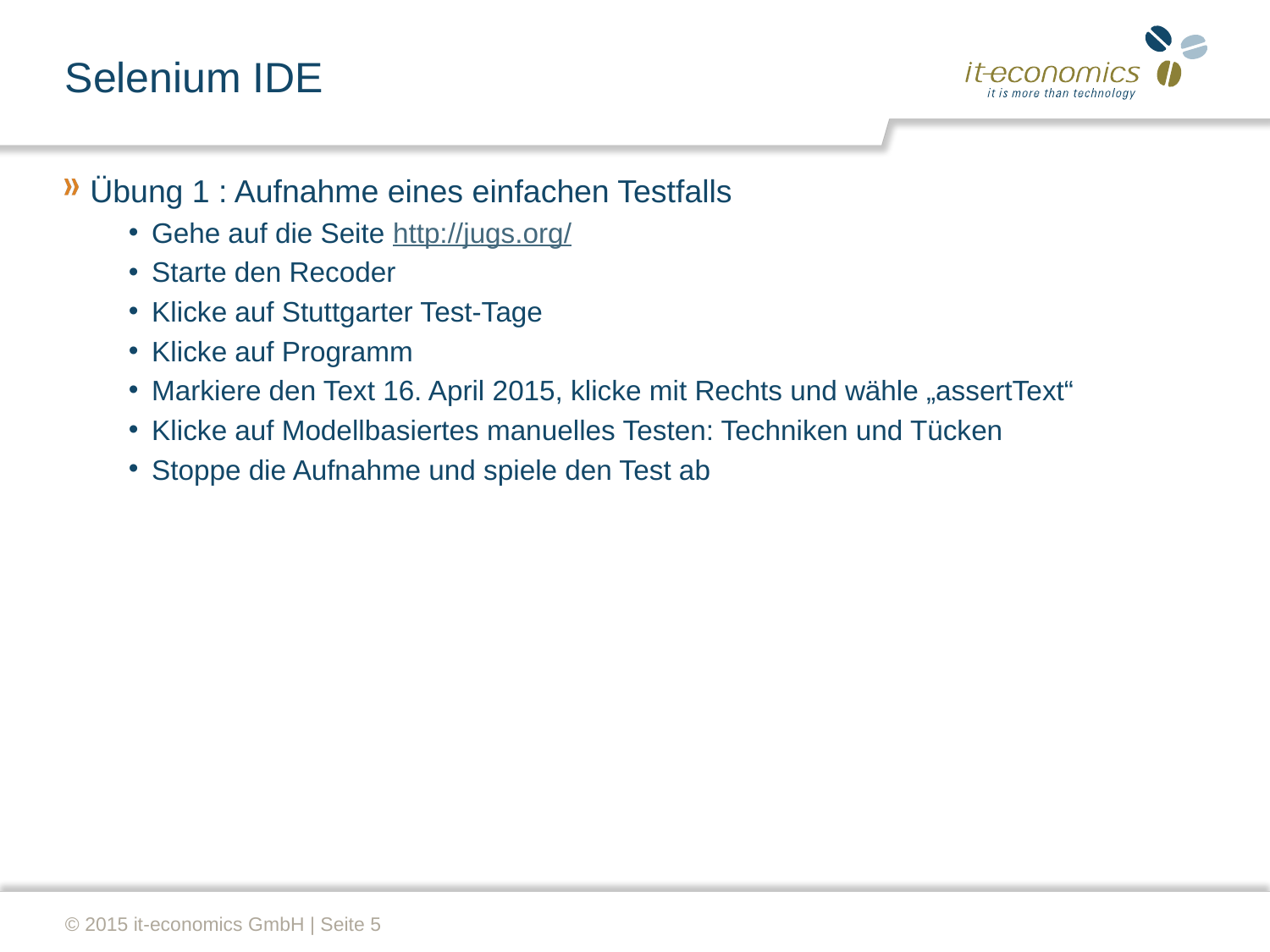

# Selenium IDE
Übung 1 : Aufnahme eines einfachen Testfalls
Gehe auf die Seite http://jugs.org/
Starte den Recoder
Klicke auf Stuttgarter Test-Tage
Klicke auf Programm
Markiere den Text 16. April 2015, klicke mit Rechts und wähle „assertText“
Klicke auf Modellbasiertes manuelles Testen: Techniken und Tücken
Stoppe die Aufnahme und spiele den Test ab

© 2015 it-economics GmbH | Seite 5